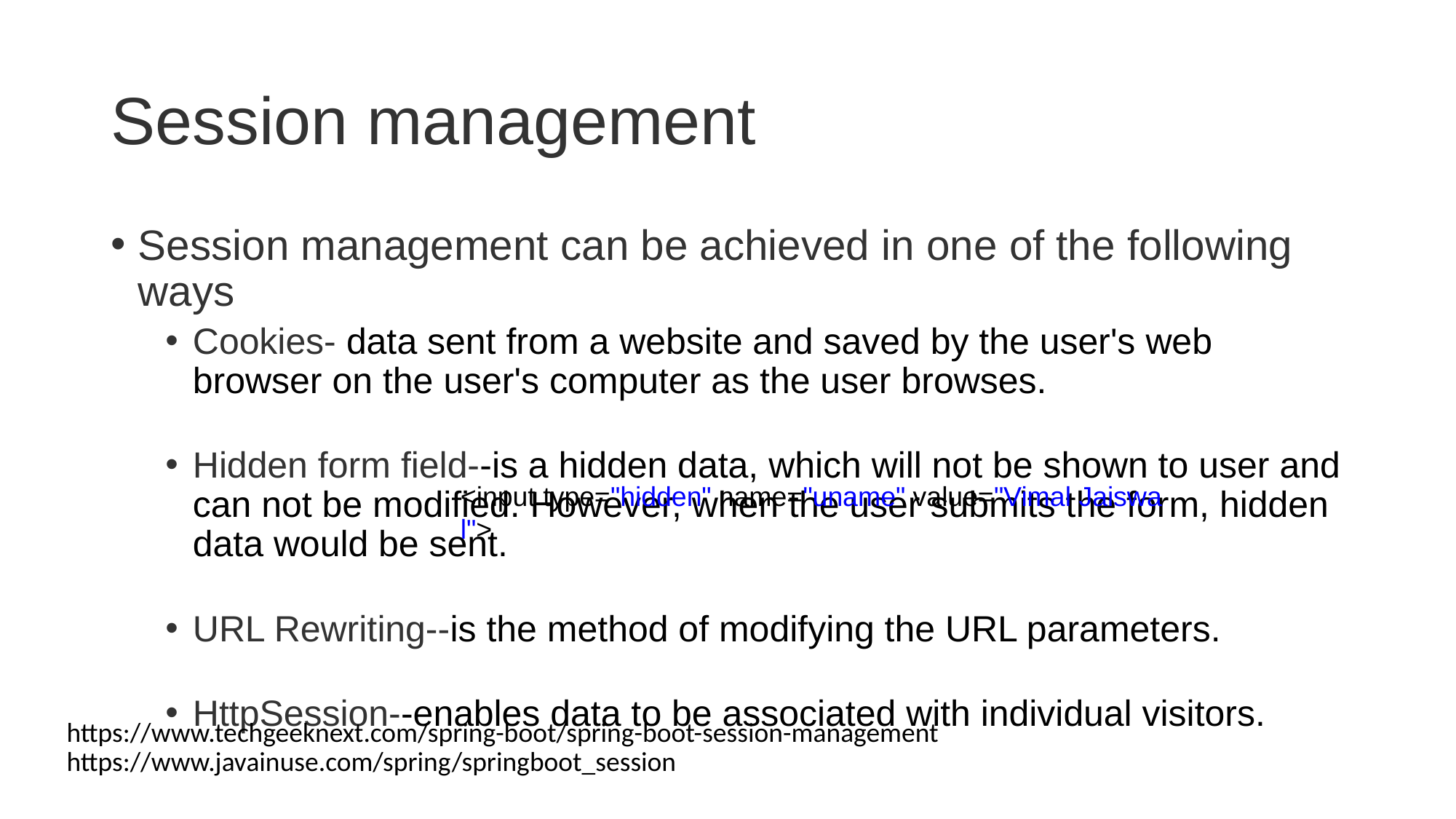

# Session management
Session management can be achieved in one of the following ways
Cookies- data sent from a website and saved by the user's web browser on the user's computer as the user browses.

Hidden form field--is a hidden data, which will not be shown to user and can not be modified. However, when the user submits the form, hidden data would be sent.

URL Rewriting--is the method of modifying the URL parameters.

HttpSession--enables data to be associated with individual visitors.

<input type="hidden" name="uname" value="Vimal Jaiswal">
https://www.techgeeknext.com/spring-boot/spring-boot-session-management
https://www.javainuse.com/spring/springboot_session